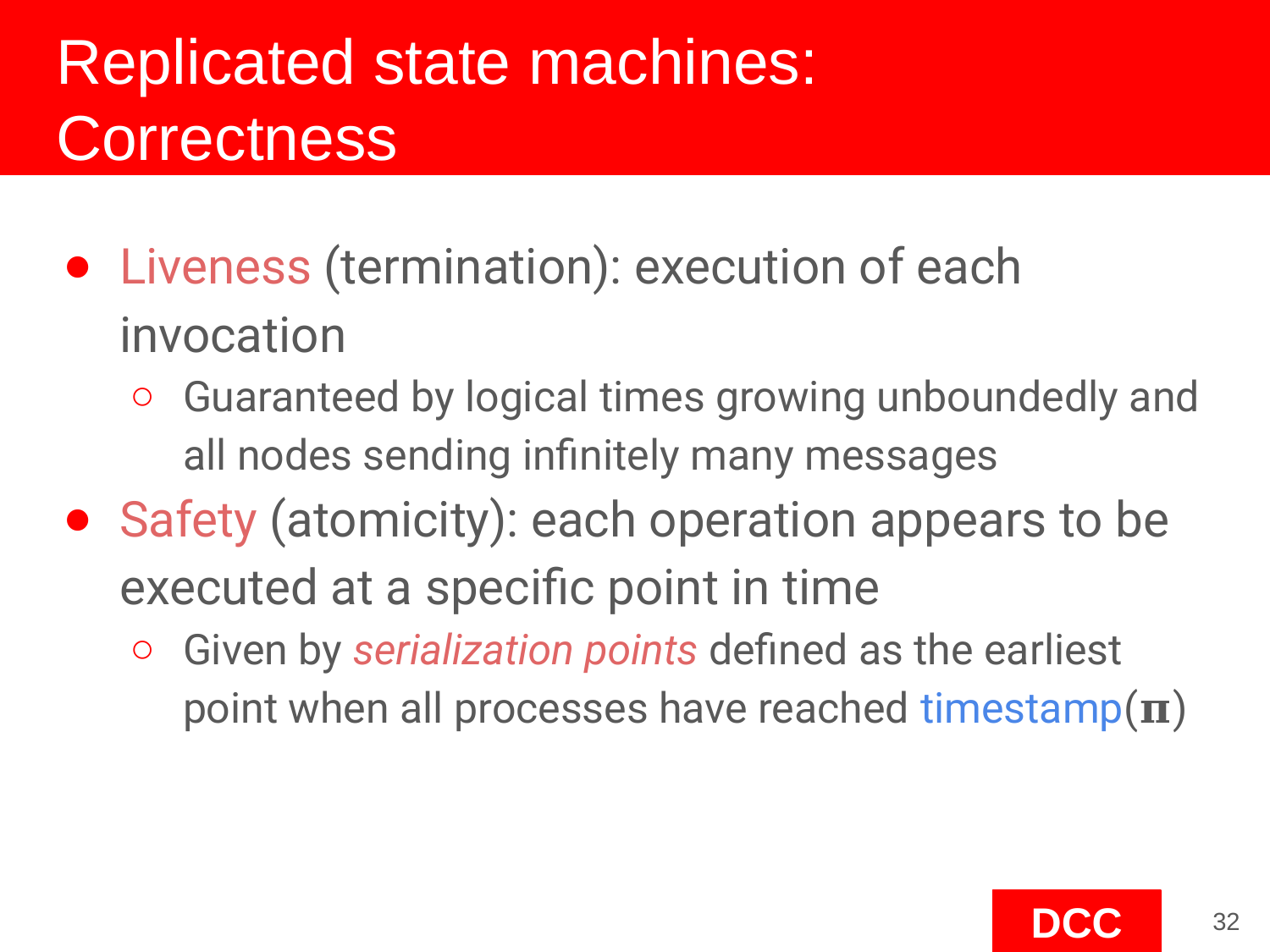

# Replicated state machines:
Correctness
Liveness (termination): execution of each invocation
Guaranteed by logical times growing unboundedly and all nodes sending infinitely many messages
Safety (atomicity): each operation appears to be executed at a specific point in time
Given by serialization points defined as the earliest point when all processes have reached timestamp(𝛑)
32